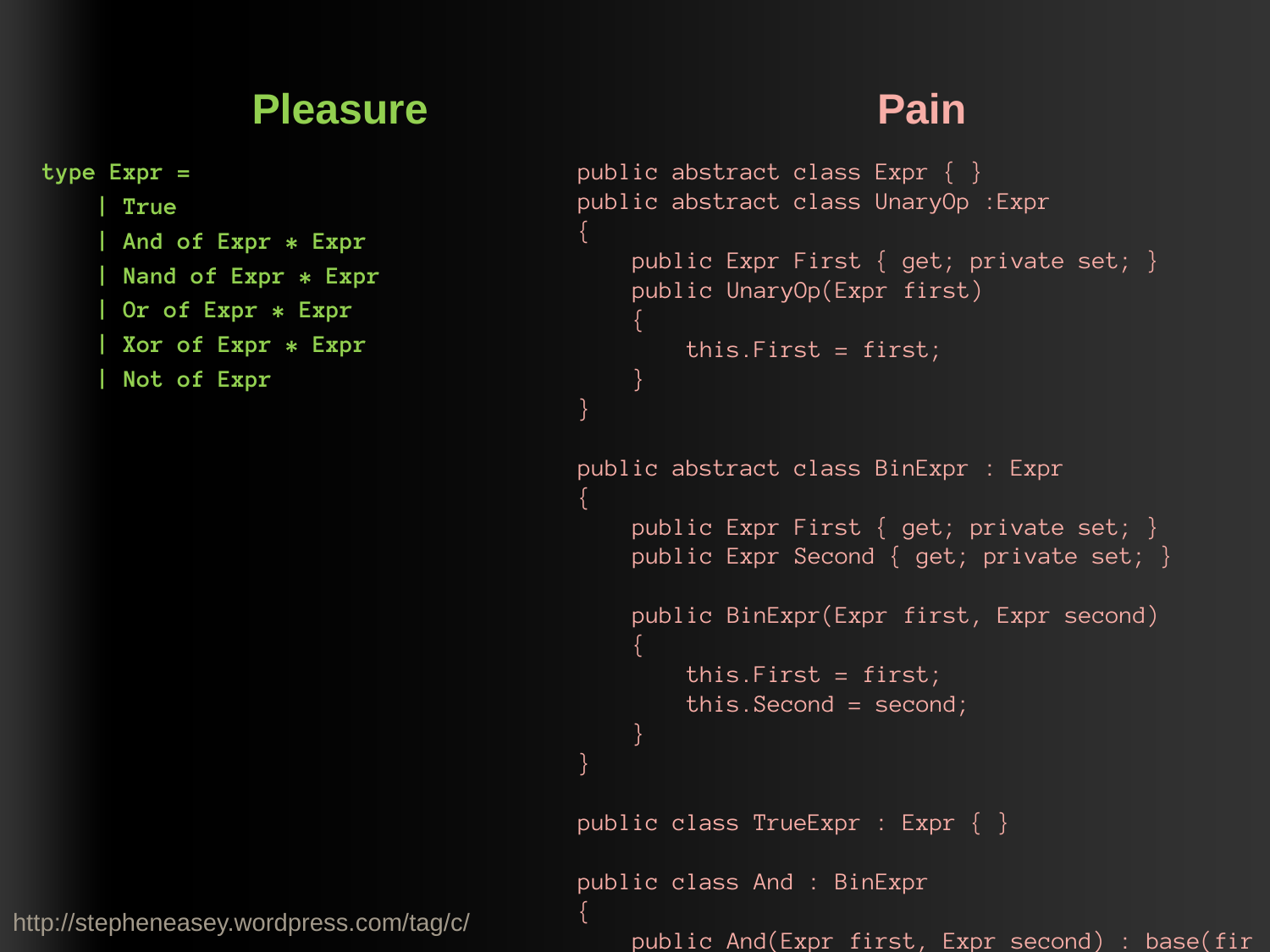

Pleasure
Pain
type Expr =
    | True
    | And of Expr * Expr
    | Nand of Expr * Expr
    | Or of Expr * Expr
    | Xor of Expr * Expr
    | Not of Expr
public abstract class Expr { }
public abstract class UnaryOp :Expr
{
    public Expr First { get; private set; }
    public UnaryOp(Expr first)
    {
        this.First = first;
    }
}

public abstract class BinExpr : Expr
{
    public Expr First { get; private set; }
    public Expr Second { get; private set; }

    public BinExpr(Expr first, Expr second)
    {
        this.First = first;
        this.Second = second;
    }
}

public class TrueExpr : Expr { }

public class And : BinExpr
{
    public And(Expr first, Expr second) : base(first, second) { }
}
public class Nand : BinExpr
{
    public Nand(Expr first, Expr second) : base(first, second) { }
}

public class Or : BinExpr
{
    public Or(Expr first, Expr second) : base(first, second) { }
}

public class Xor : BinExpr
{
    public Xor(Expr first, Expr second) : base(first, second) { }
}

public class Not : UnaryOp
{
    public Not(Expr first) : base(first) { }
}

http://stepheneasey.wordpress.com/tag/c/